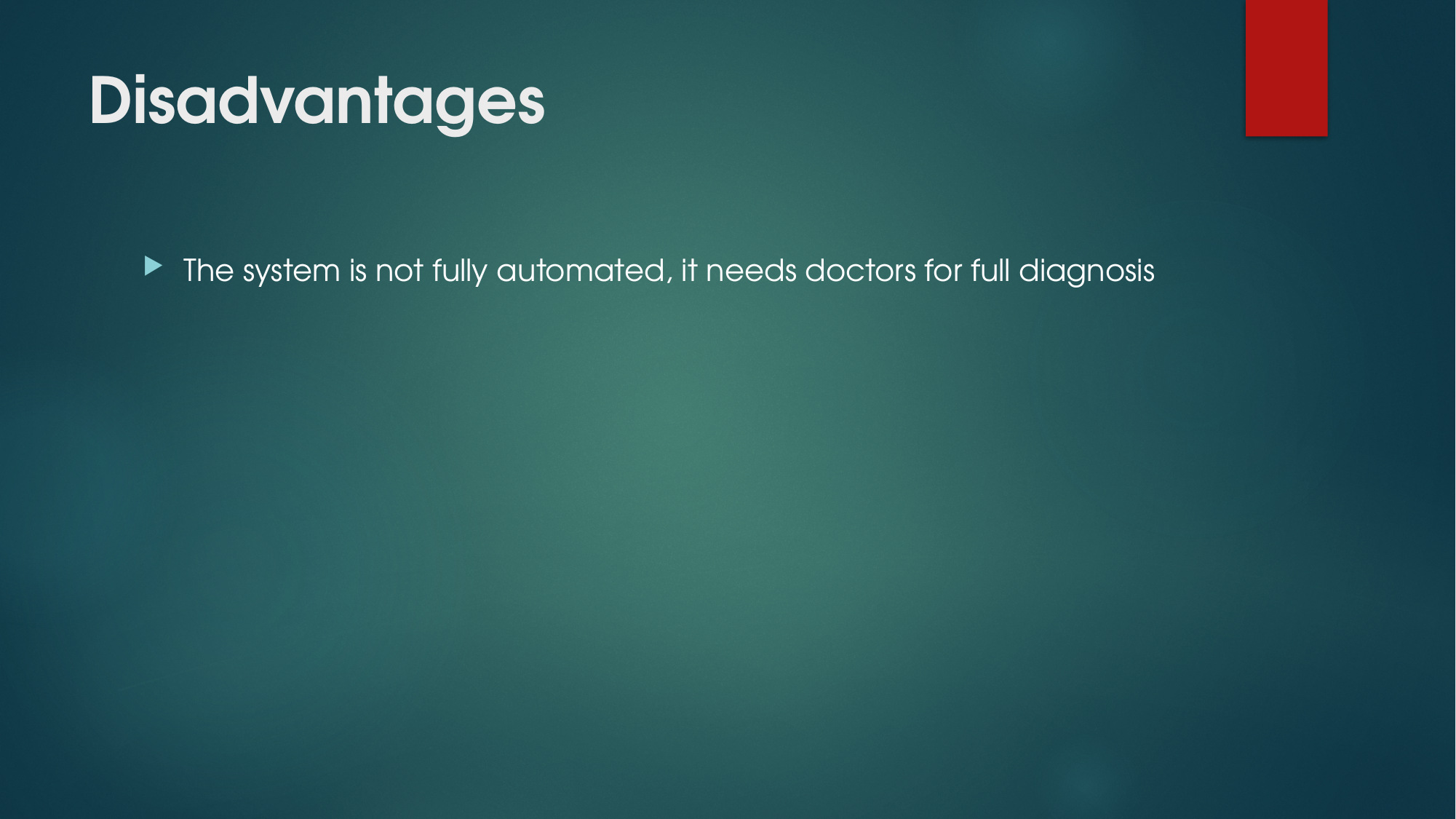

# Disadvantages

The system is not fully automated, it needs doctors for full diagnosis